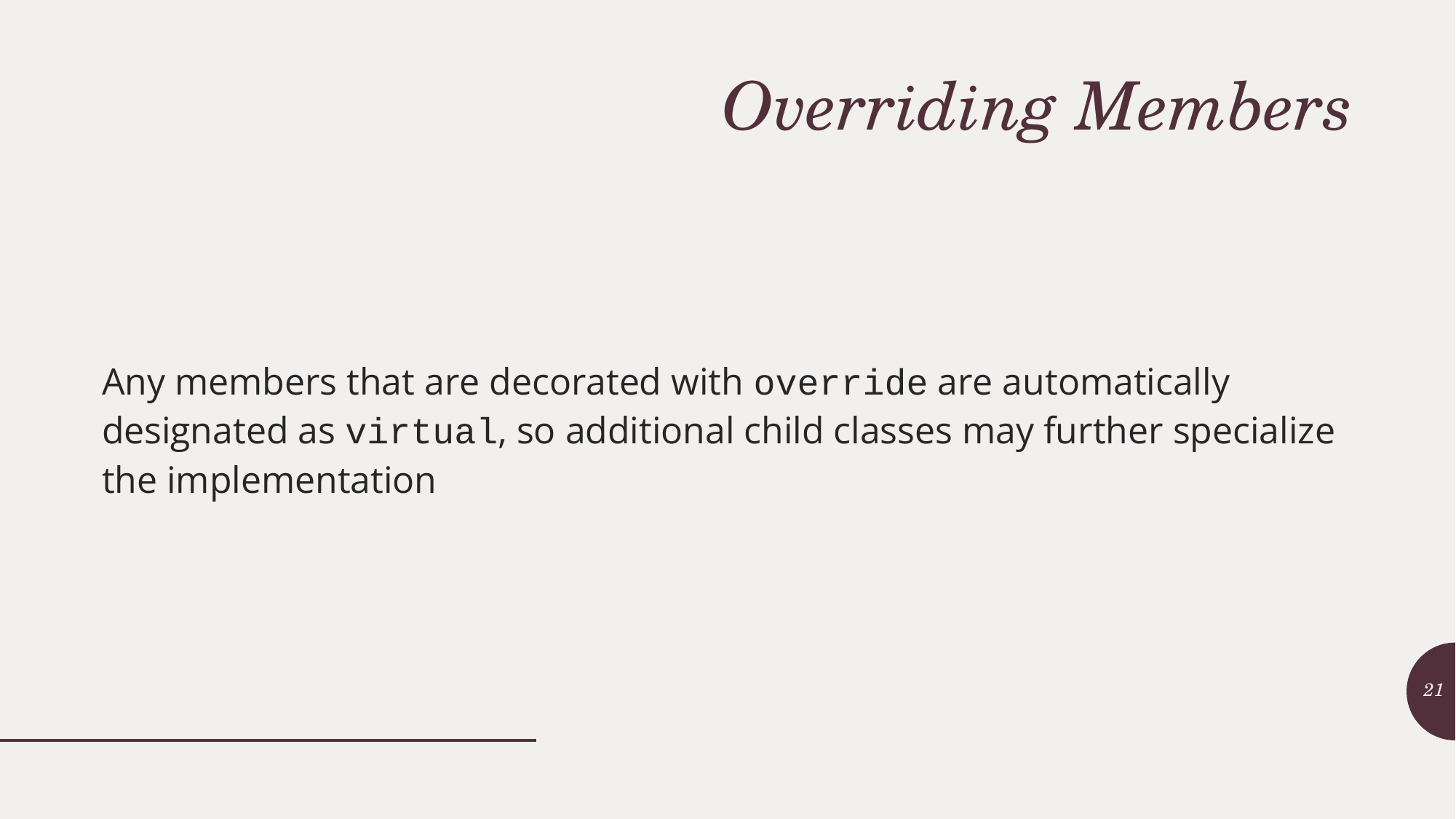

# Overriding Members

Any members that are decorated with override are automatically designated as virtual, so additional child classes may further specialize the implementation
21